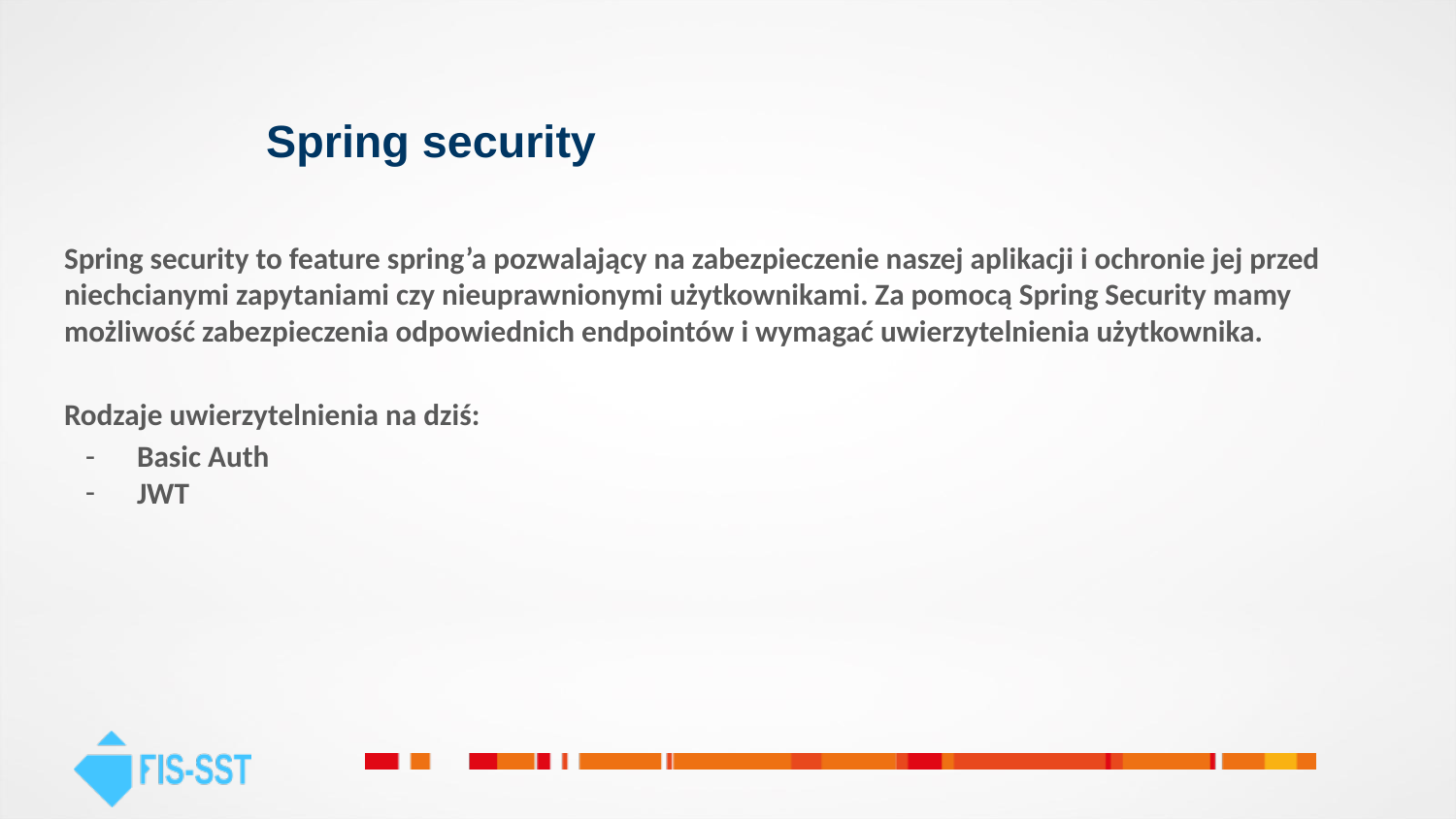

# Spring security

Spring security to feature spring’a pozwalający na zabezpieczenie naszej aplikacji i ochronie jej przed niechcianymi zapytaniami czy nieuprawnionymi użytkownikami. Za pomocą Spring Security mamy możliwość zabezpieczenia odpowiednich endpointów i wymagać uwierzytelnienia użytkownika.

Rodzaje uwierzytelnienia na dziś:
Basic Auth
JWT